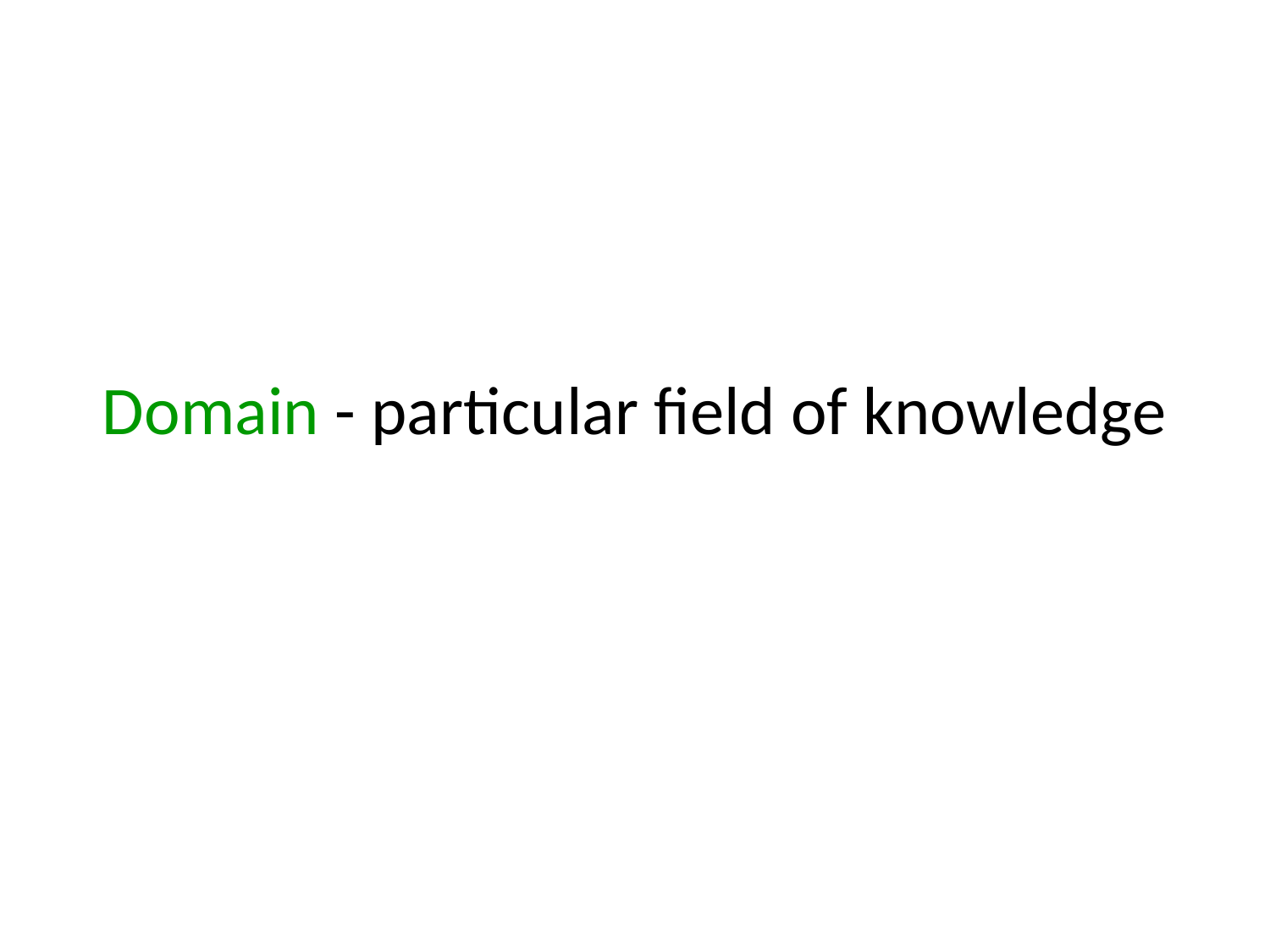

# Domain - particular field of knowledge